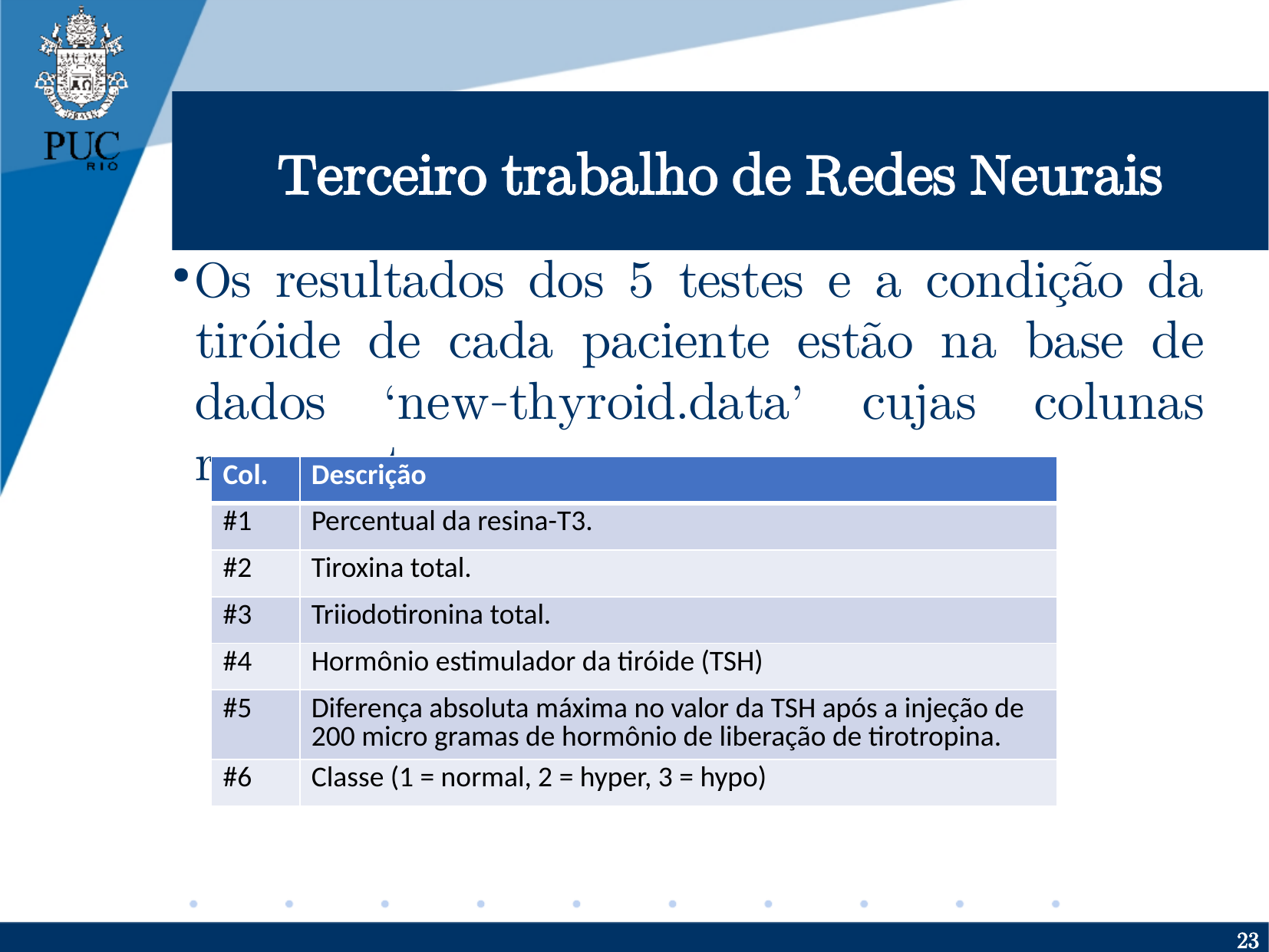

Terceiro trabalho de Redes Neurais
Os resultados dos 5 testes e a condição da tiróide de cada paciente estão na base de dados ‘new-thyroid.data’ cujas colunas representam:

| Col. | Descrição |
| --- | --- |
| #1 | Percentual da resina-T3. |
| #2 | Tiroxina total. |
| #3 | Triiodotironina total. |
| #4 | Hormônio estimulador da tiróide (TSH) |
| #5 | Diferença absoluta máxima no valor da TSH após a injeção de 200 micro gramas de hormônio de liberação de tirotropina. |
| #6 | Classe (1 = normal, 2 = hyper, 3 = hypo) |
23